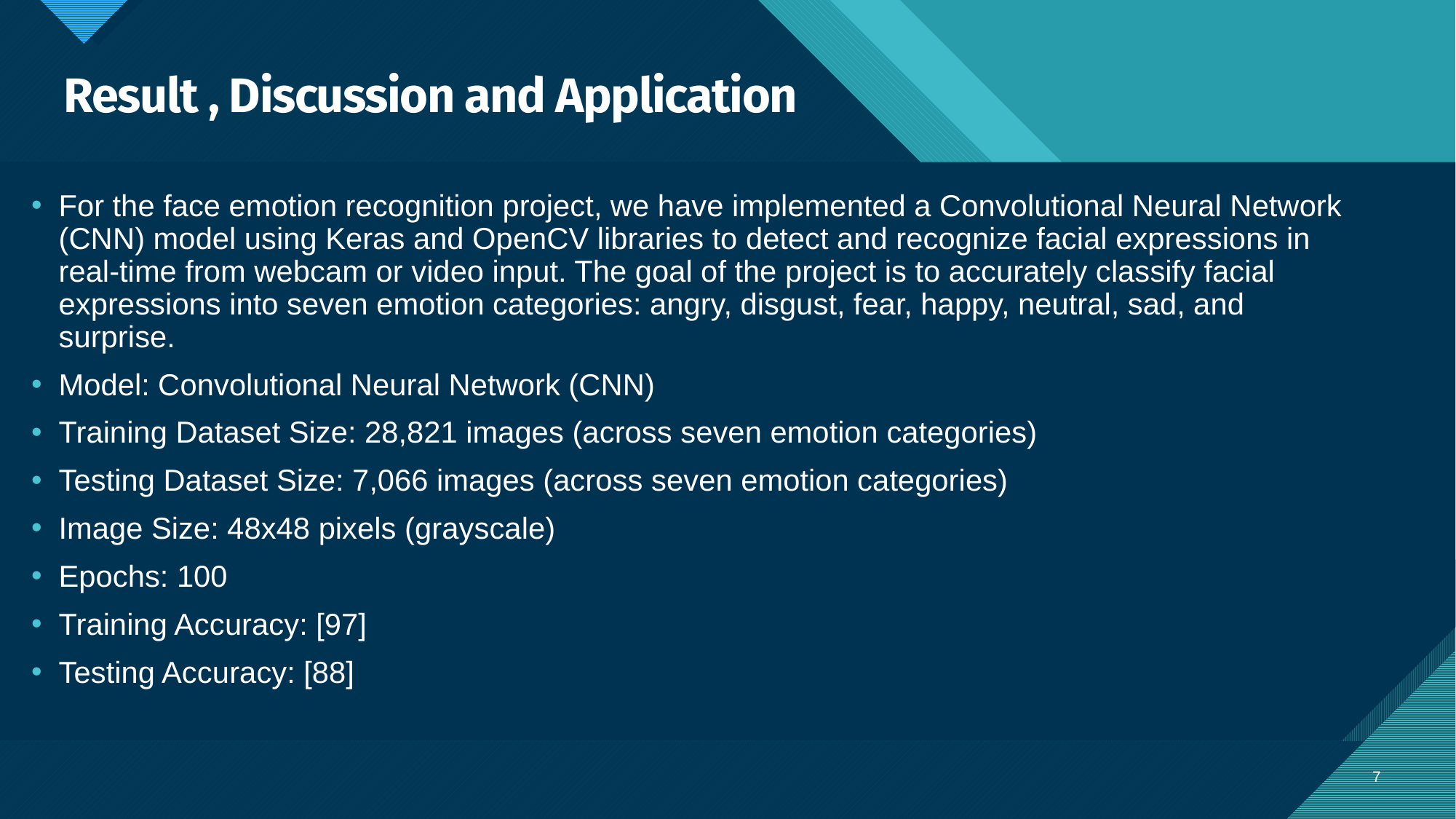

# Result , Discussion and Application
For the face emotion recognition project, we have implemented a Convolutional Neural Network (CNN) model using Keras and OpenCV libraries to detect and recognize facial expressions in real-time from webcam or video input. The goal of the project is to accurately classify facial expressions into seven emotion categories: angry, disgust, fear, happy, neutral, sad, and surprise.
Model: Convolutional Neural Network (CNN)
Training Dataset Size: 28,821 images (across seven emotion categories)
Testing Dataset Size: 7,066 images (across seven emotion categories)
Image Size: 48x48 pixels (grayscale)
Epochs: 100
Training Accuracy: [97]
Testing Accuracy: [88]
7